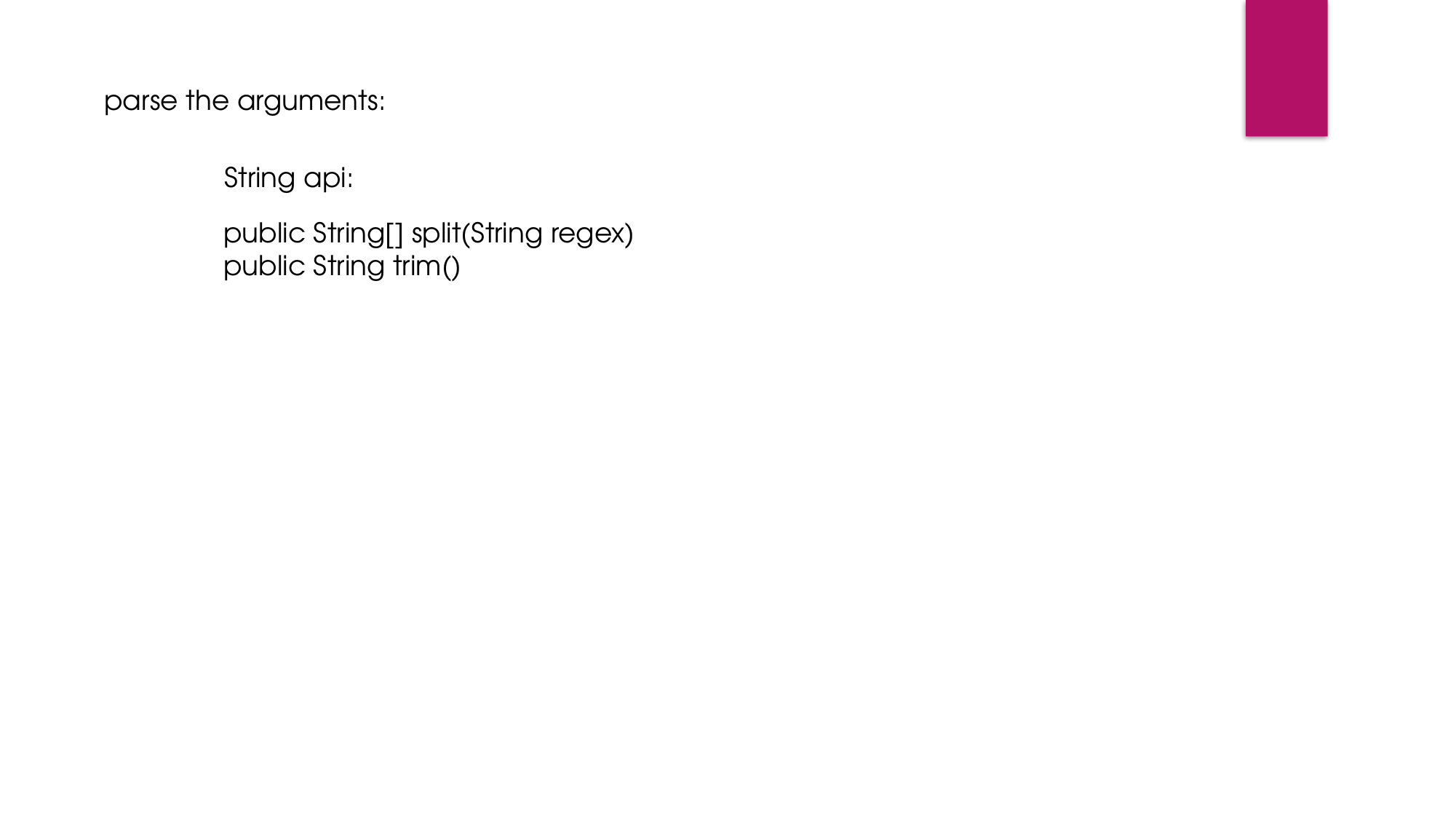

parse the arguments:
String api:

public String[] split(String regex)
public String trim()